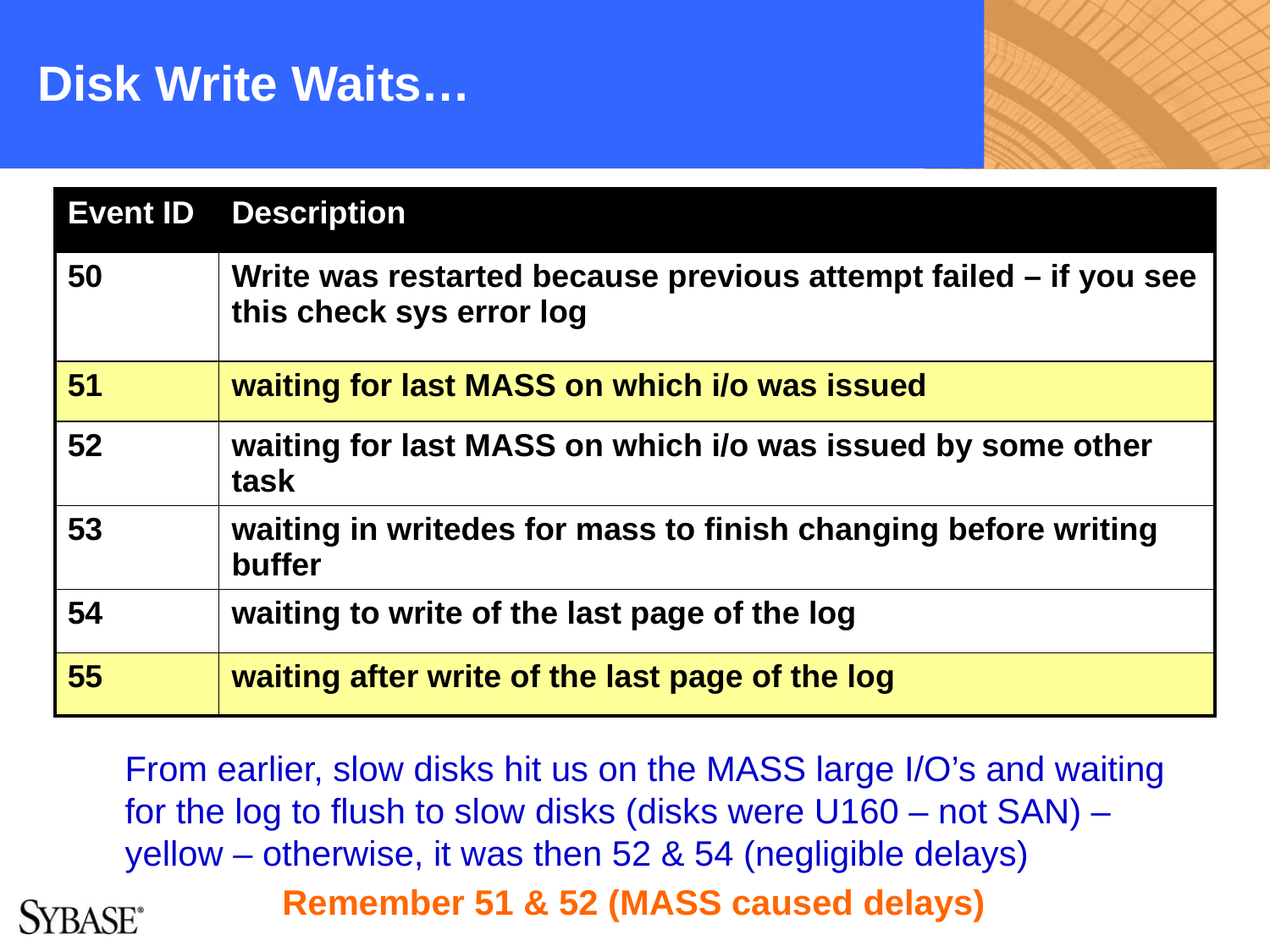

# Disk Write Waits…
| Event ID | Description |
| --- | --- |
| 50 | Write was restarted because previous attempt failed – if you see this check sys error log |
| 51 | waiting for last MASS on which i/o was issued |
| 52 | waiting for last MASS on which i/o was issued by some other task |
| 53 | waiting in writedes for mass to finish changing before writing buffer |
| 54 | waiting to write of the last page of the log |
| 55 | waiting after write of the last page of the log |
From earlier, slow disks hit us on the MASS large I/O’s and waiting for the log to flush to slow disks (disks were U160 – not SAN) – yellow – otherwise, it was then 52 & 54 (negligible delays)
Remember 51 & 52 (MASS caused delays)